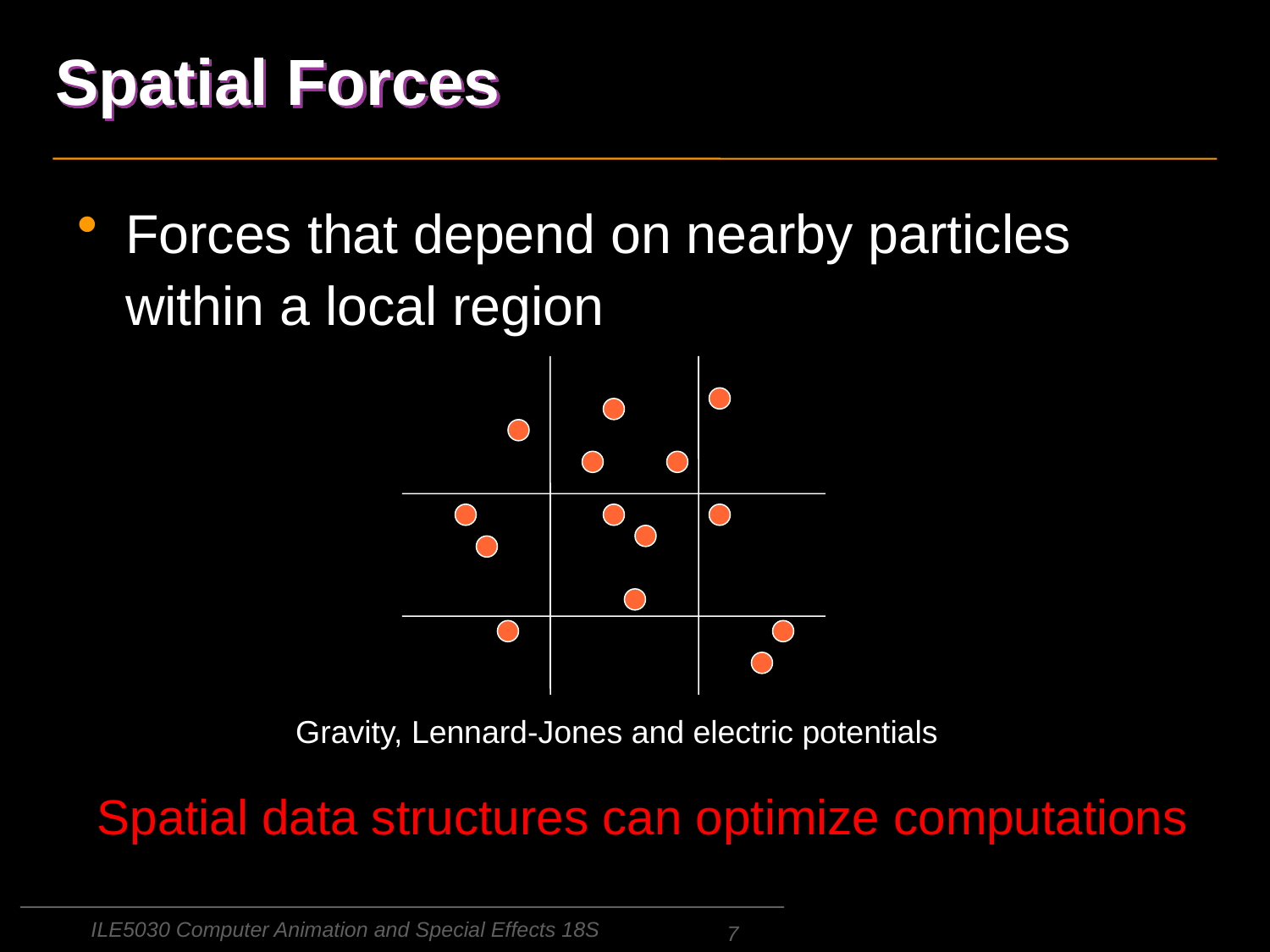

# Spatial Forces
Forces that depend on nearby particles within a local region

Spatial data structures can optimize computations

Gravity, Lennard-Jones and electric potentials
ILE5030 Computer Animation and Special Effects 18S
7